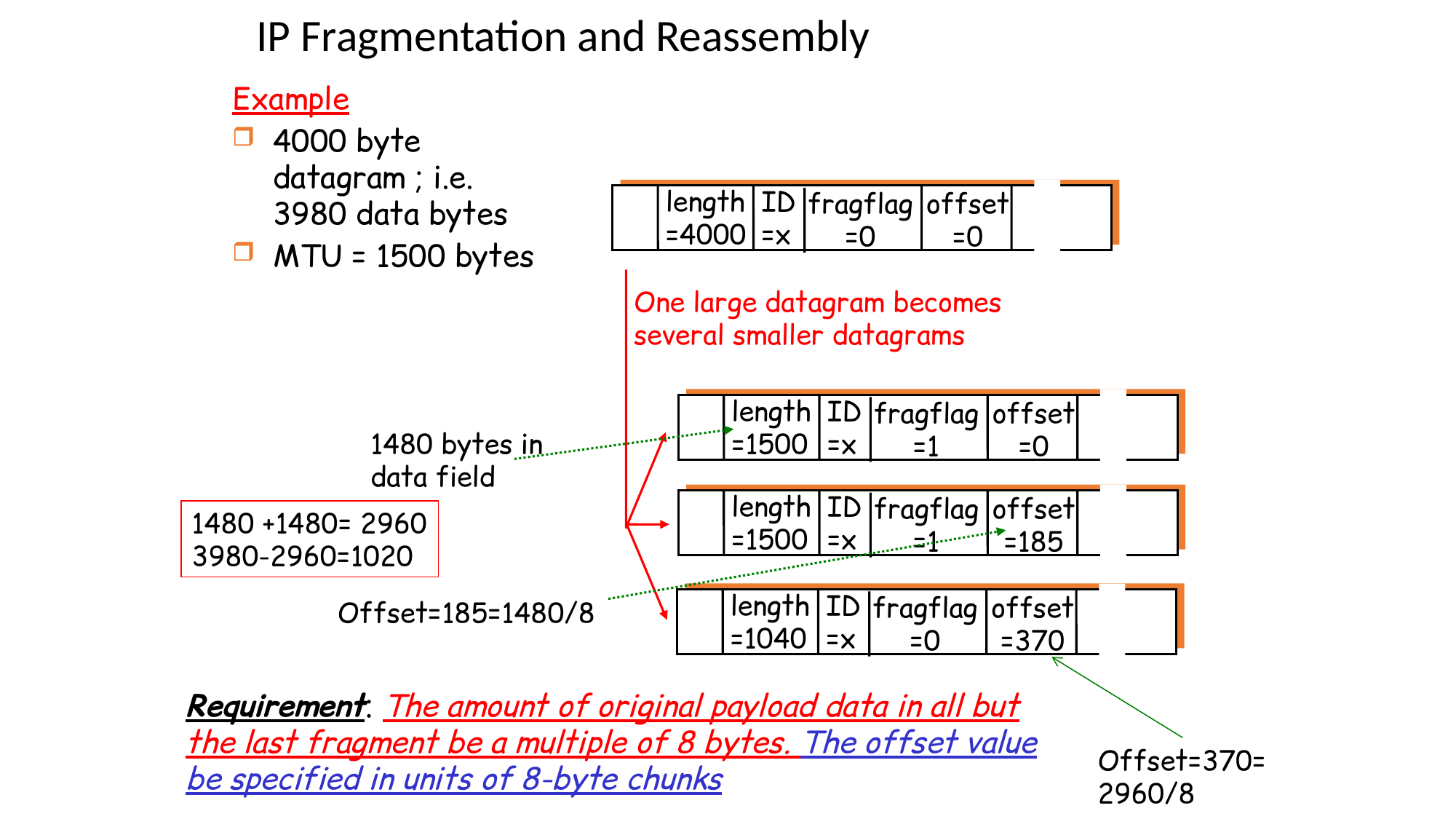

# IP Fragmentation and Reassembly
Example
4000 byte datagram ; i.e. 3980 data bytes
MTU = 1500 bytes

length
=4000
ID
=x

fragflag
=0
offset
=0

One large datagram becomes
several smaller datagrams
length
=1500
ID
=x

fragflag
=1
offset
=0

length
=1500
ID
=x

fragflag
=1
offset
=185

length
=1040
ID
=x

fragflag
=0
offset
=370

1480 bytes in
data field

1480 +1480= 2960
3980-2960=1020

Offset=185=1480/8
Requirement: The amount of original payload data in all but the last fragment be a multiple of 8 bytes. The offset value be specified in units of 8-byte chunks
Offset=370=2960/8